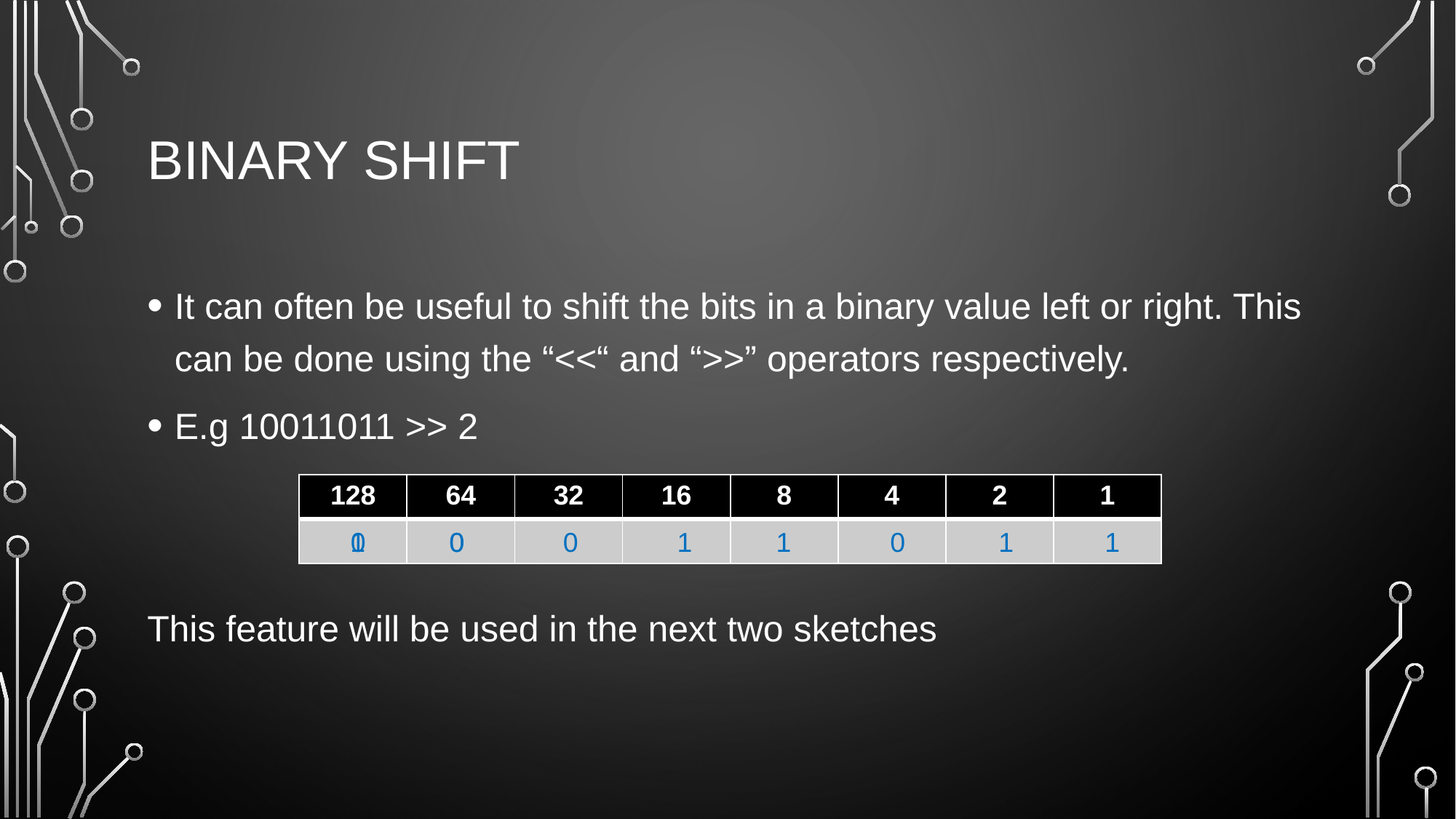

# Binary Shift
It can often be useful to shift the bits in a binary value left or right. This can be done using the “<<“ and “>>” operators respectively.
E.g 10011011 >> 2

This feature will be used in the next two sketches
| 128 | 64 | 32 | 16 | 8 | 4 | 2 | 1 |
| --- | --- | --- | --- | --- | --- | --- | --- |
|  |  |  |  |  |  |  |  |
1           0             0             1           1             0
0           0

1            1